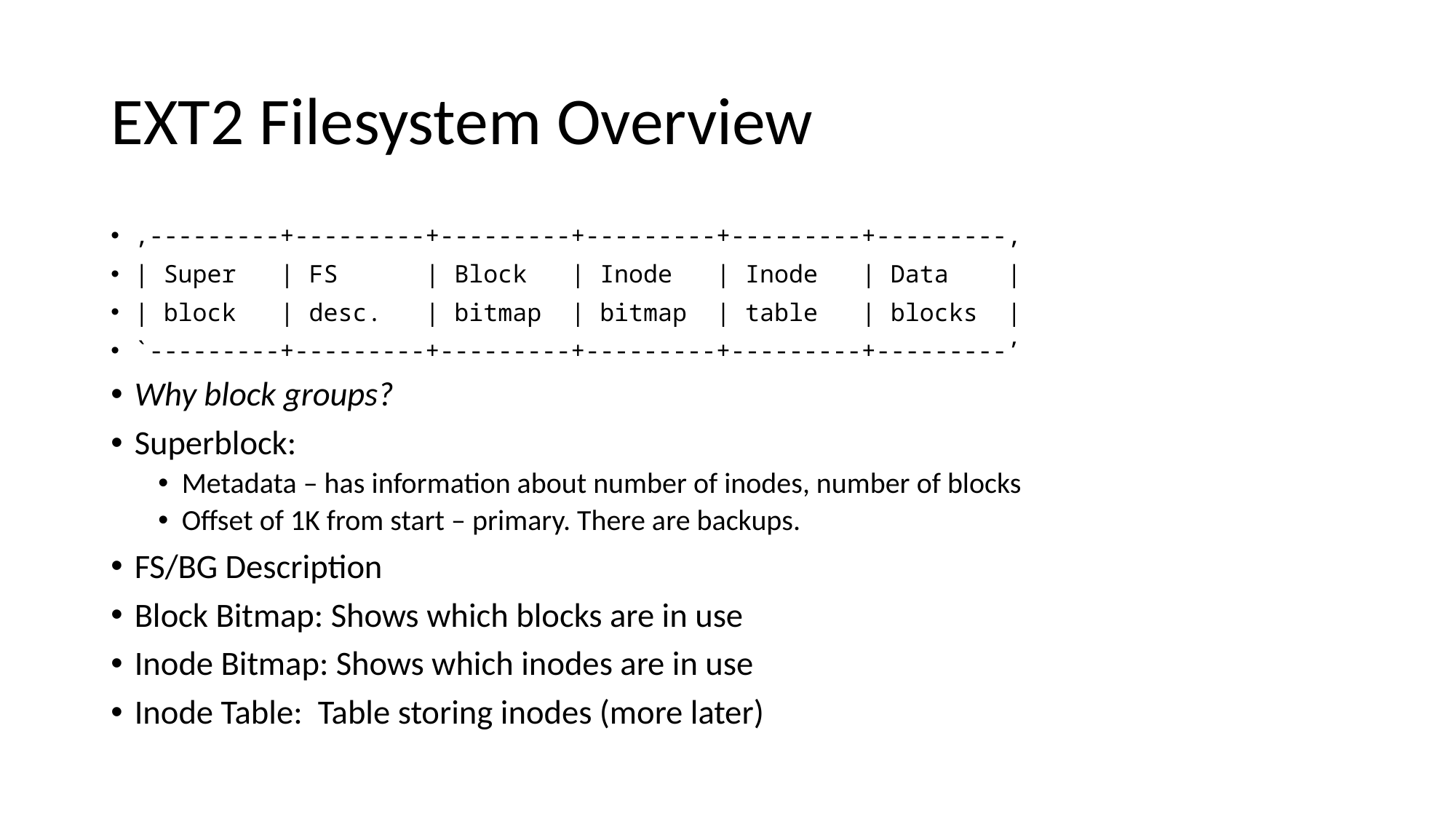

# EXT2 Filesystem Overview
,---------+---------+---------+---------+---------+---------,
| Super   | FS      | Block   | Inode   | Inode   | Data    |
| block   | desc.   | bitmap  | bitmap  | table   | blocks  |
`---------+---------+---------+---------+---------+---------’
Why block groups?
Superblock:
Metadata – has information about number of inodes, number of blocks
Offset of 1K from start – primary. There are backups.
FS/BG Description
Block Bitmap: Shows which blocks are in use
Inode Bitmap: Shows which inodes are in use
Inode Table:  Table storing inodes (more later)